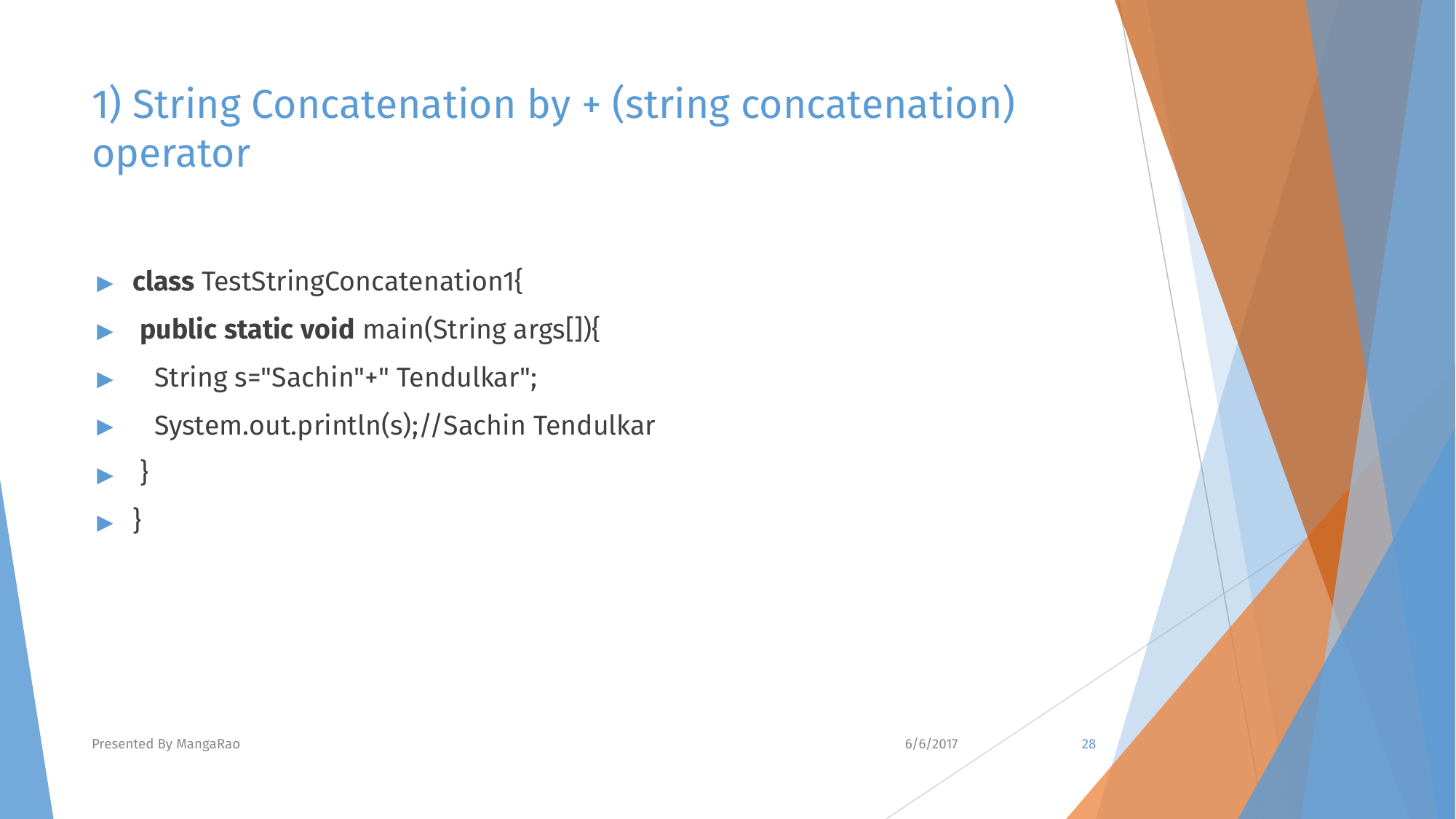

# 1) String Concatenation by + (string concatenation) operator
class TestStringConcatenation1{
 public static void main(String args[]){
   String s="Sachin"+" Tendulkar";
   System.out.println(s);//Sachin Tendulkar
 }
}

Presented By MangaRao
6/6/2017
28